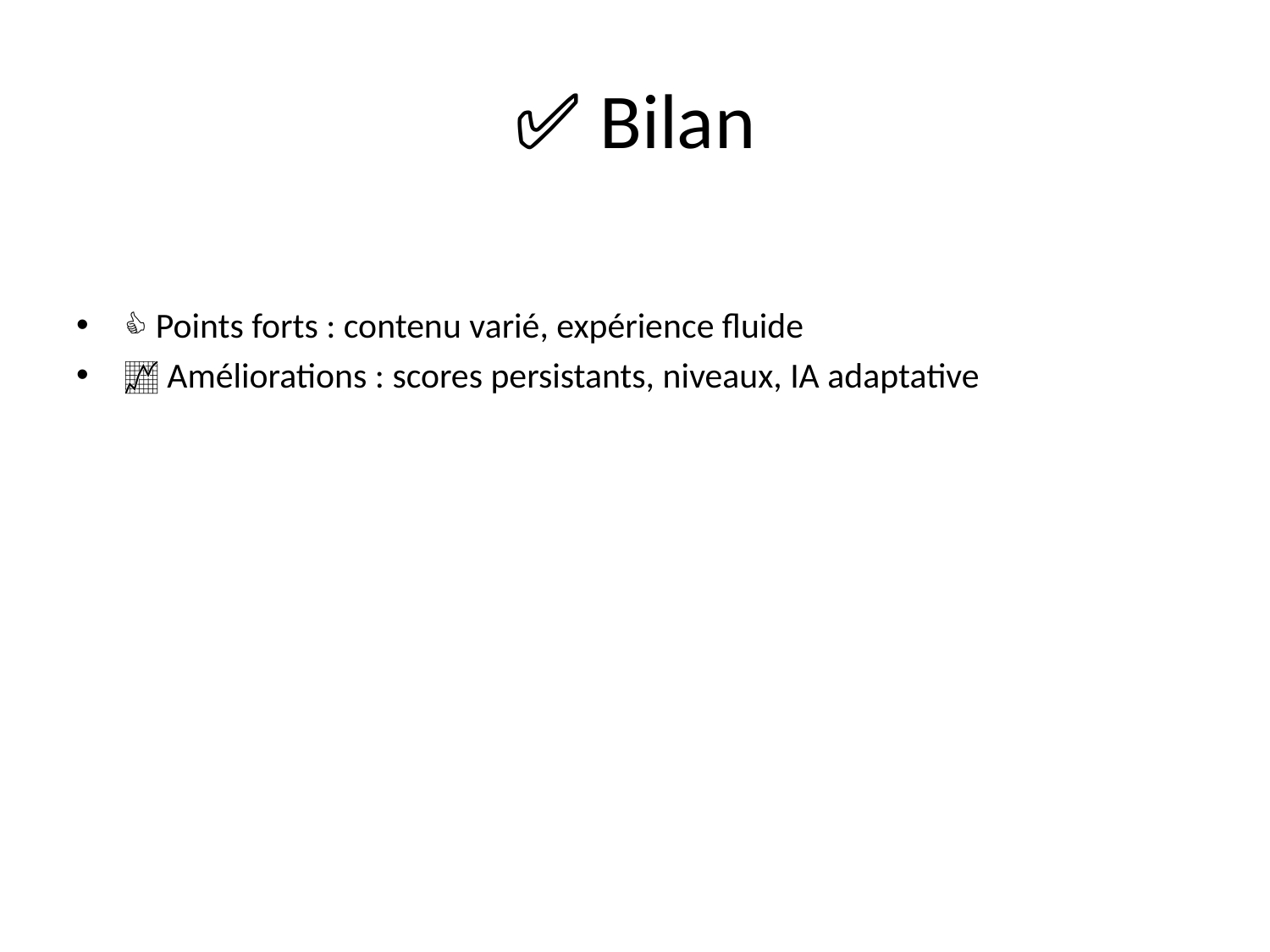

# ✅ Bilan

👍 Points forts : contenu varié, expérience fluide
📈 Améliorations : scores persistants, niveaux, IA adaptative